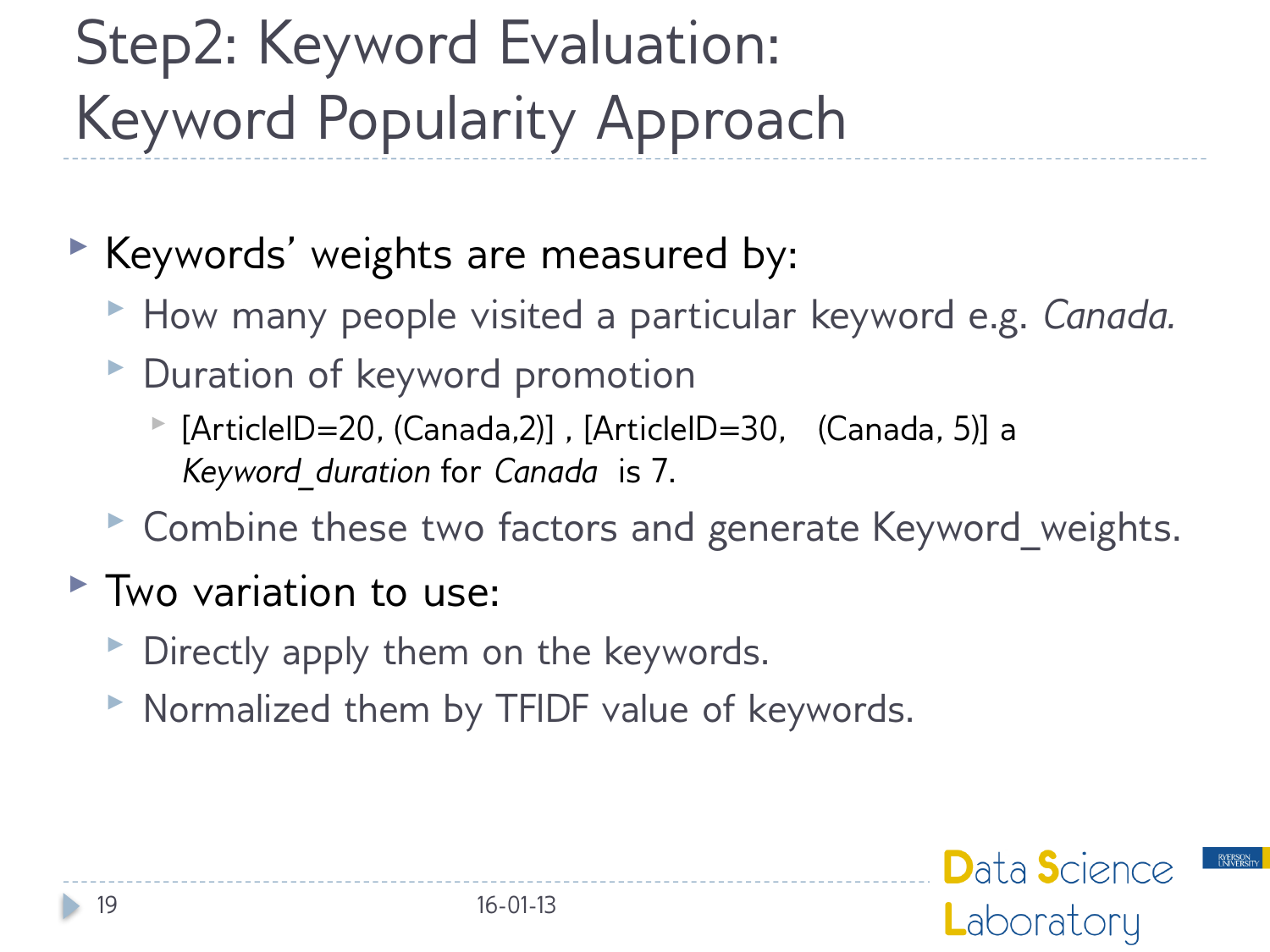

# Step2: Keyword Evaluation: Keyword Popularity Approach
Keywords’ weights are measured by:
How many people visited a particular keyword e.g. Canada.
Duration of keyword promotion
[ArticleID=20, (Canada,2)] , [ArticleID=30,   (Canada, 5)] a Keyword_duration for Canada  is 7.
Combine these two factors and generate Keyword_weights.
Two variation to use:
Directly apply them on the keywords.
Normalized them by TFIDF value of keywords.

19
16-01-13